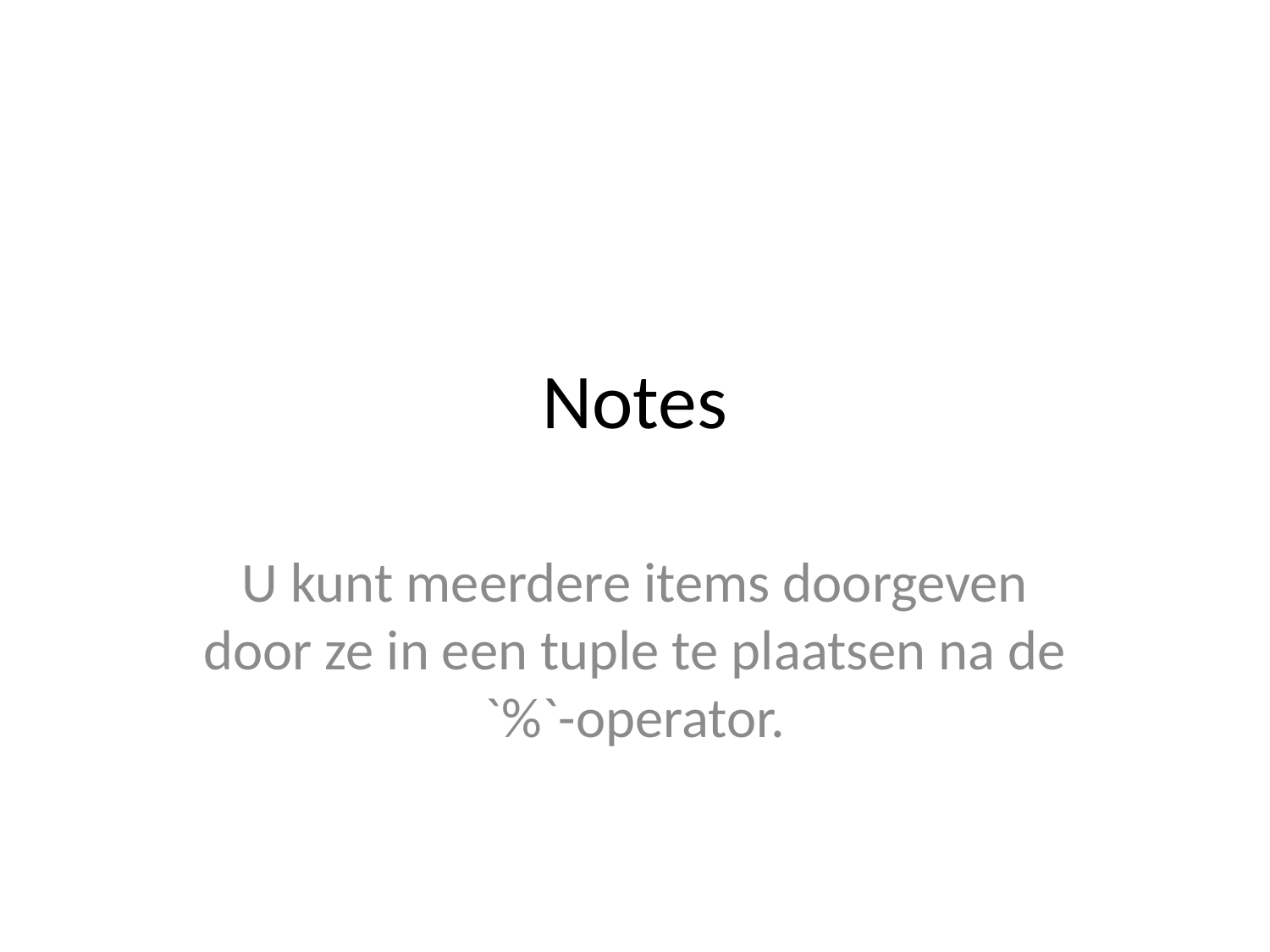

# Notes
U kunt meerdere items doorgeven door ze in een tuple te plaatsen na de `%`-operator.